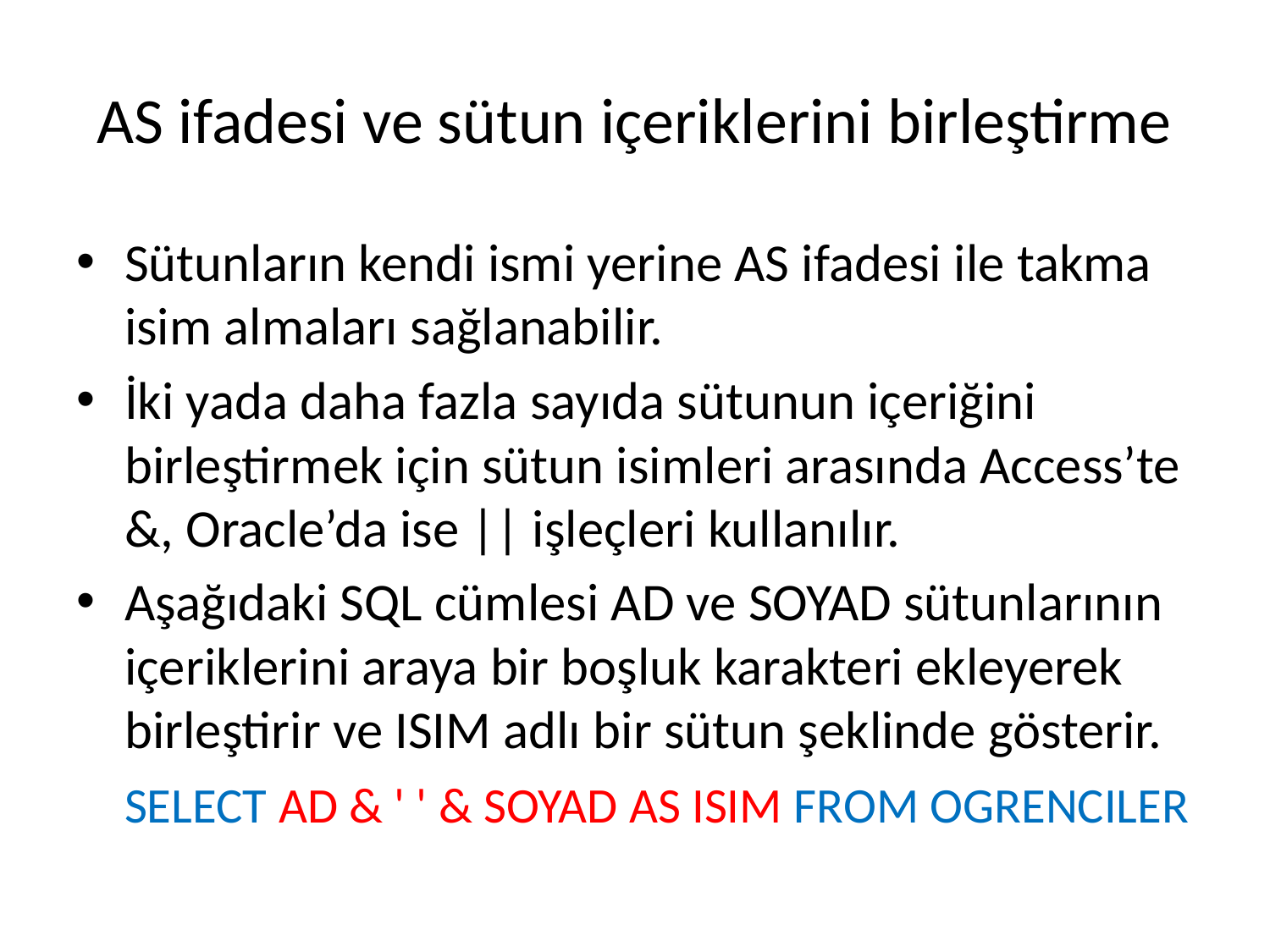

# AS ifadesi ve sütun içeriklerini birleştirme
Sütunların kendi ismi yerine AS ifadesi ile takma isim almaları sağlanabilir.
İki yada daha fazla sayıda sütunun içeriğini birleştirmek için sütun isimleri arasında Access’te &, Oracle’da ise || işleçleri kullanılır.
Aşağıdaki SQL cümlesi AD ve SOYAD sütunlarının içeriklerini araya bir boşluk karakteri ekleyerek birleştirir ve ISIM adlı bir sütun şeklinde gösterir.
	SELECT AD & ' ' & SOYAD AS ISIM FROM OGRENCILER